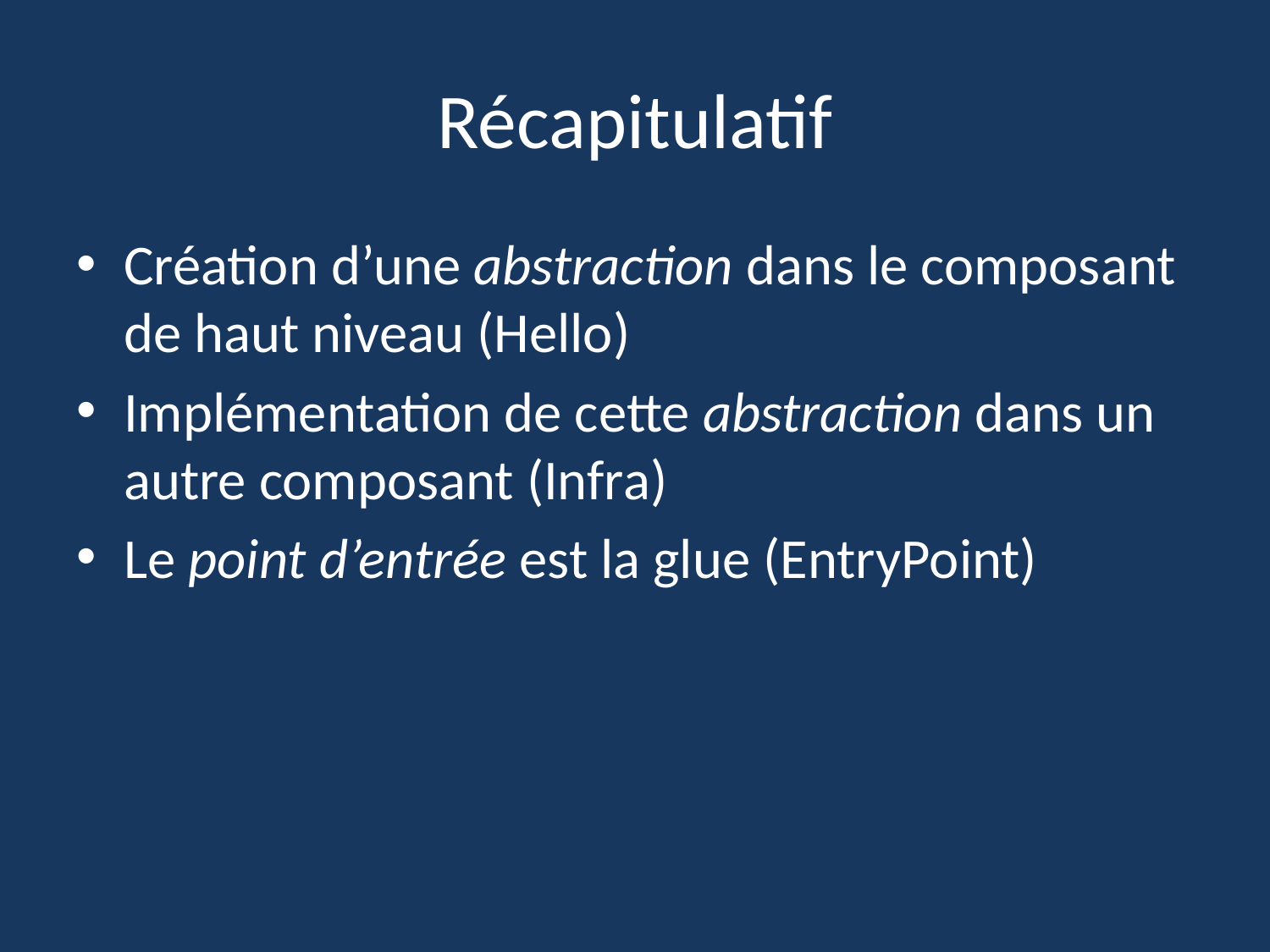

# Récapitulatif
Création d’une abstraction dans le composant de haut niveau (Hello)
Implémentation de cette abstraction dans un autre composant (Infra)
Le point d’entrée est la glue (EntryPoint)